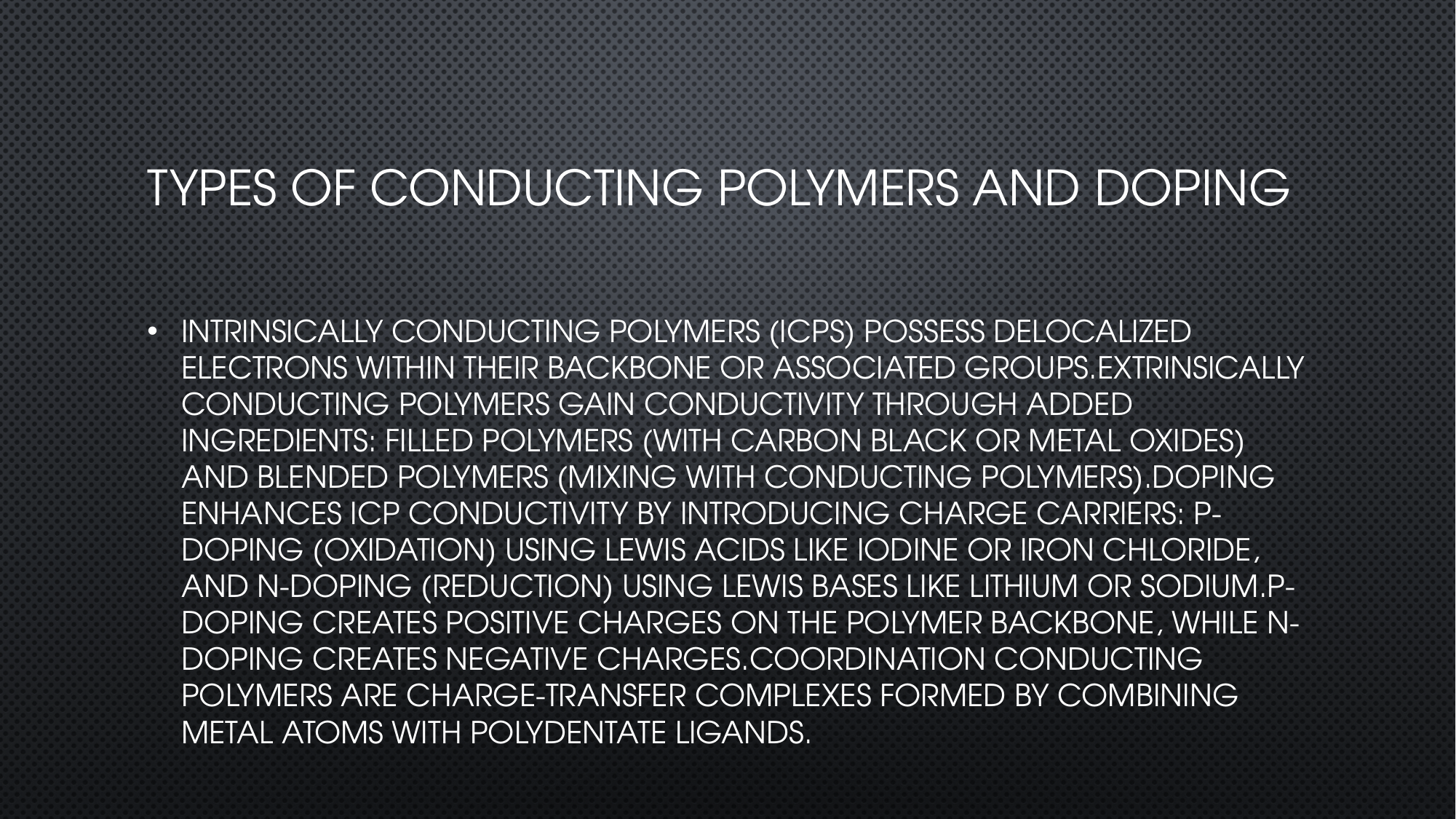

# Types of Conducting Polymers and Doping

Intrinsically conducting polymers (ICPs) possess delocalized electrons within their backbone or associated groups.Extrinsically conducting polymers gain conductivity through added ingredients: filled polymers (with carbon black or metal oxides) and blended polymers (mixing with conducting polymers).Doping enhances ICP conductivity by introducing charge carriers: p-doping (oxidation) using Lewis acids like iodine or iron chloride, and n-doping (reduction) using Lewis bases like lithium or sodium.P-doping creates positive charges on the polymer backbone, while n-doping creates negative charges.Coordination conducting polymers are charge-transfer complexes formed by combining metal atoms with polydentate ligands.